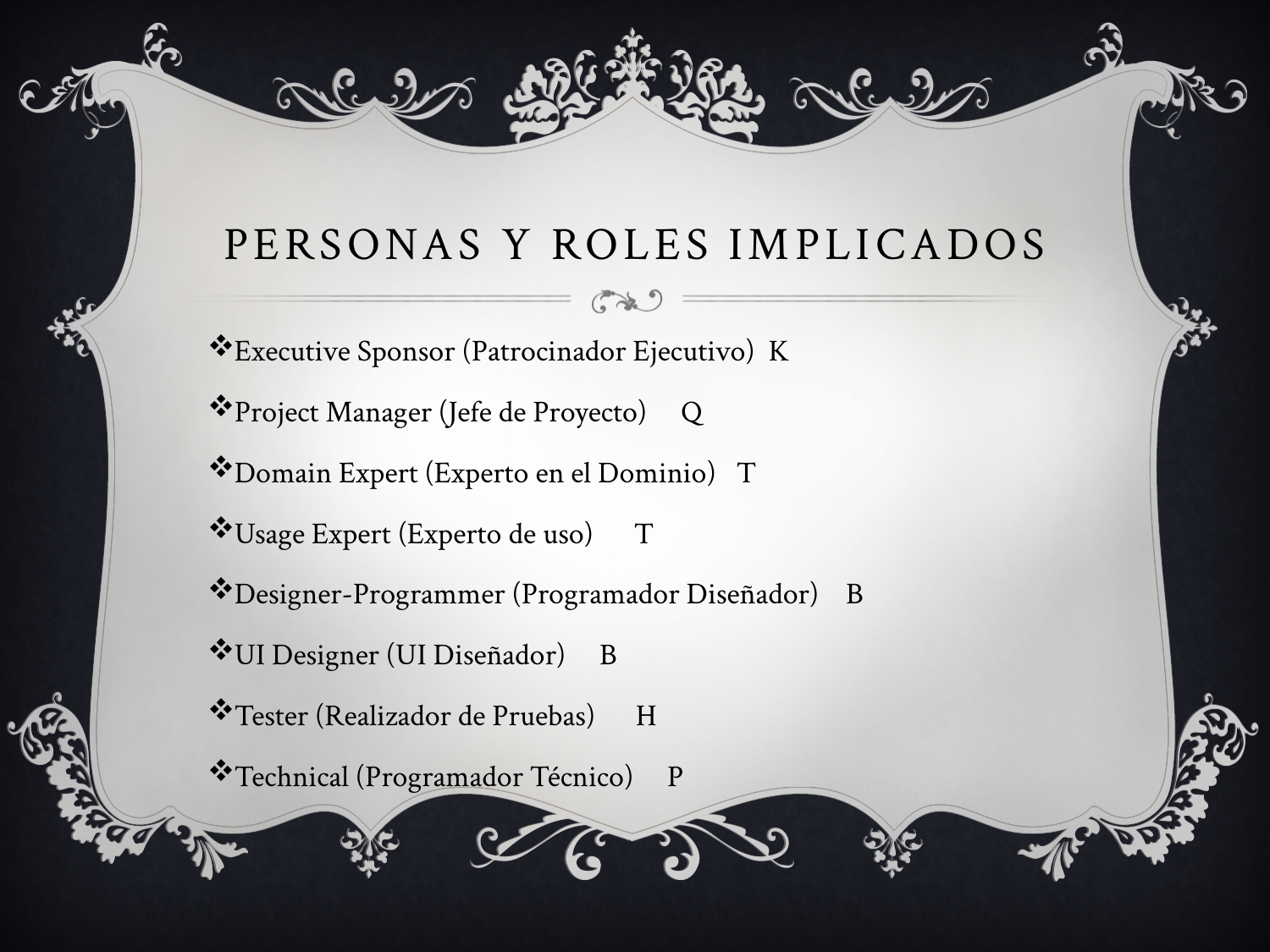

# PERSONAS Y ROLES IMPLICADOS
Executive Sponsor (Patrocinador Ejecutivo)  K
Project Manager (Jefe de Proyecto)     Q
Domain Expert (Experto en el Dominio)   T
Usage Expert (Experto de uso)      T
Designer-Programmer (Programador Diseñador)    B
UI Designer (UI Diseñador)     B
Tester (Realizador de Pruebas)      H
Technical (Programador Técnico)     P